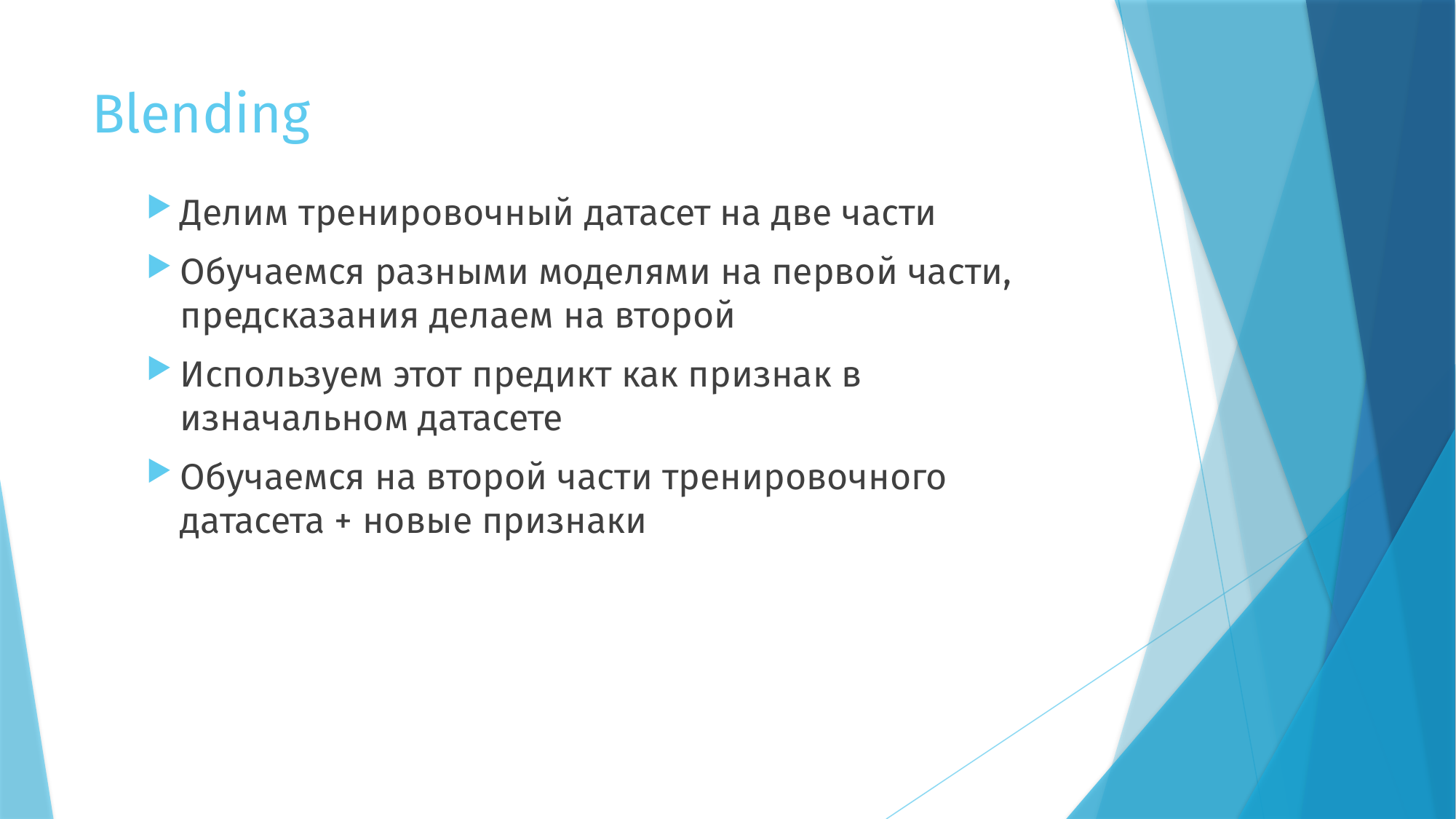

# Blending
Делим тренировочный датасет на две части
Обучаемся разными моделями на первой части, предсказания делаем на второй
Используем этот предикт как признак в изначальном датасете
Обучаемся на второй части тренировочного датасета + новые признаки